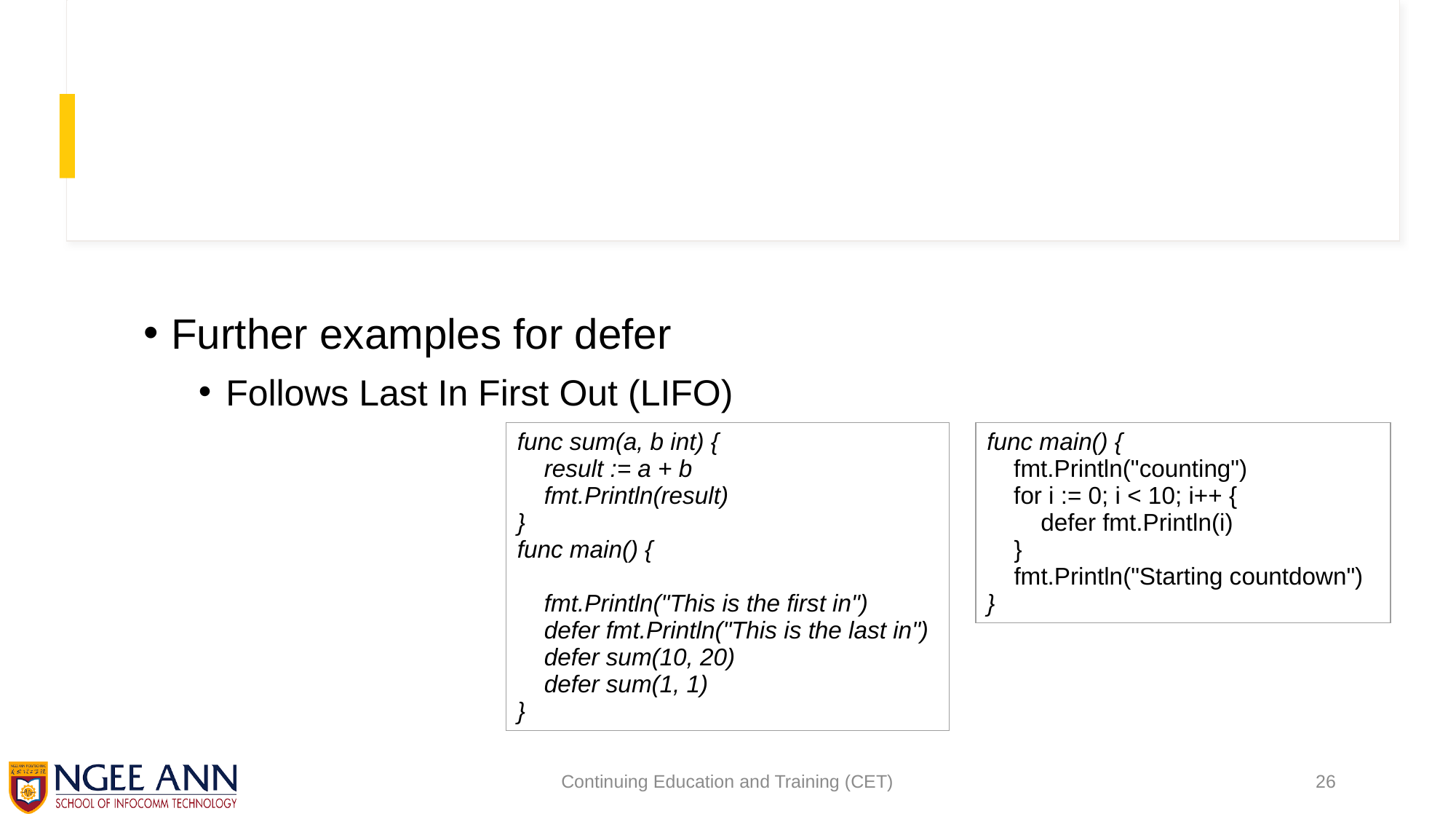

#
Further examples for defer
Follows Last In First Out (LIFO)

| func main() {     fmt.Println("counting")     for i := 0; i < 10; i++ {         defer fmt.Println(i)     }     fmt.Println("Starting countdown") } |
| --- |
| func sum(a, b int) {     result := a + b     fmt.Println(result) } func main() {     fmt.Println("This is the first in")     defer fmt.Println("This is the last in")     defer sum(10, 20)     defer sum(1, 1) } |
| --- |
Continuing Education and Training (CET)
26